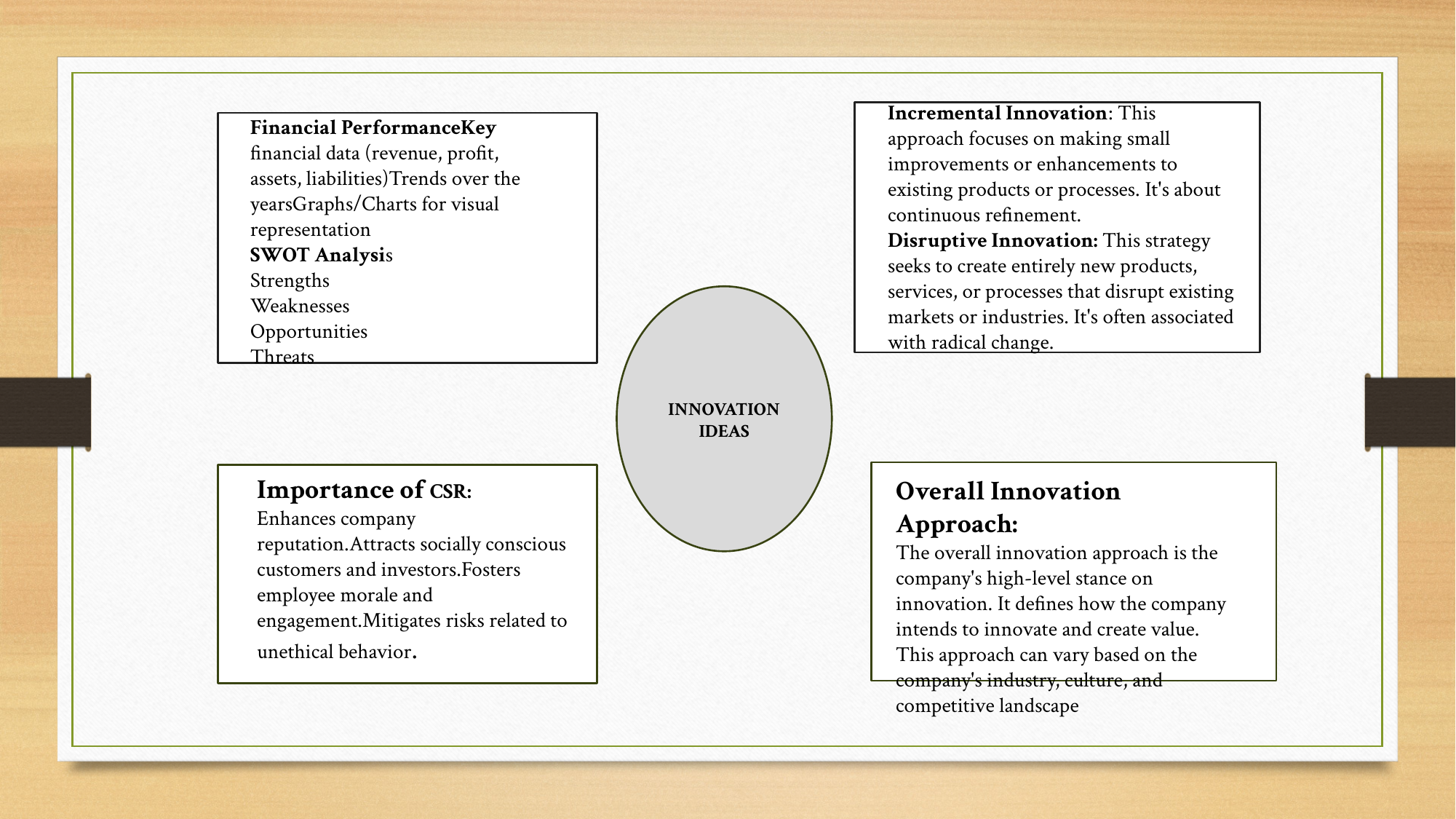

Incremental Innovation: This approach focuses on making small improvements or enhancements to existing products or processes. It's about continuous refinement.
Disruptive Innovation: This strategy seeks to create entirely new products, services, or processes that disrupt existing markets or industries. It's often associated with radical change.

Financial PerformanceKey
financial data (revenue, profit, assets, liabilities)Trends over the yearsGraphs/Charts for visual representation
SWOT Analysis
Strengths
Weaknesses
Opportunities
Threats

INNOVATION IDEAS

Importance of CSR:
Enhances company reputation.Attracts socially conscious customers and investors.Fosters employee morale and engagement.Mitigates risks related to unethical behavior.
Overall Innovation Approach:
The overall innovation approach is the company's high-level stance on innovation. It defines how the company intends to innovate and create value. This approach can vary based on the company's industry, culture, and competitive landscape